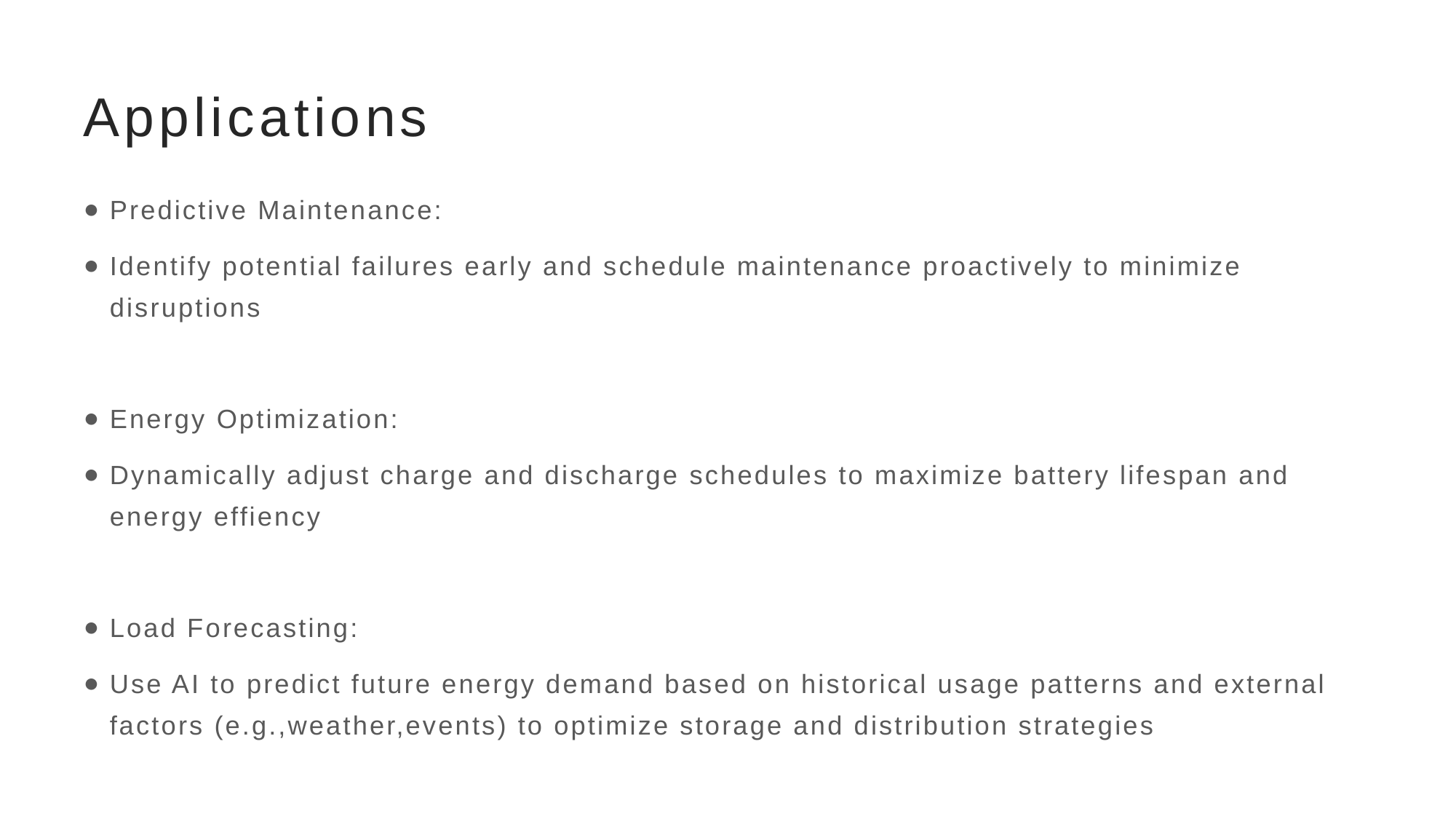

# Applications
Predictive Maintenance:
Identify potential failures early and schedule maintenance proactively to minimize disruptions

Energy Optimization:
Dynamically adjust charge and discharge schedules to maximize battery lifespan and energy effiency

Load Forecasting:
Use AI to predict future energy demand based on historical usage patterns and external factors (e.g.,weather,events) to optimize storage and distribution strategies